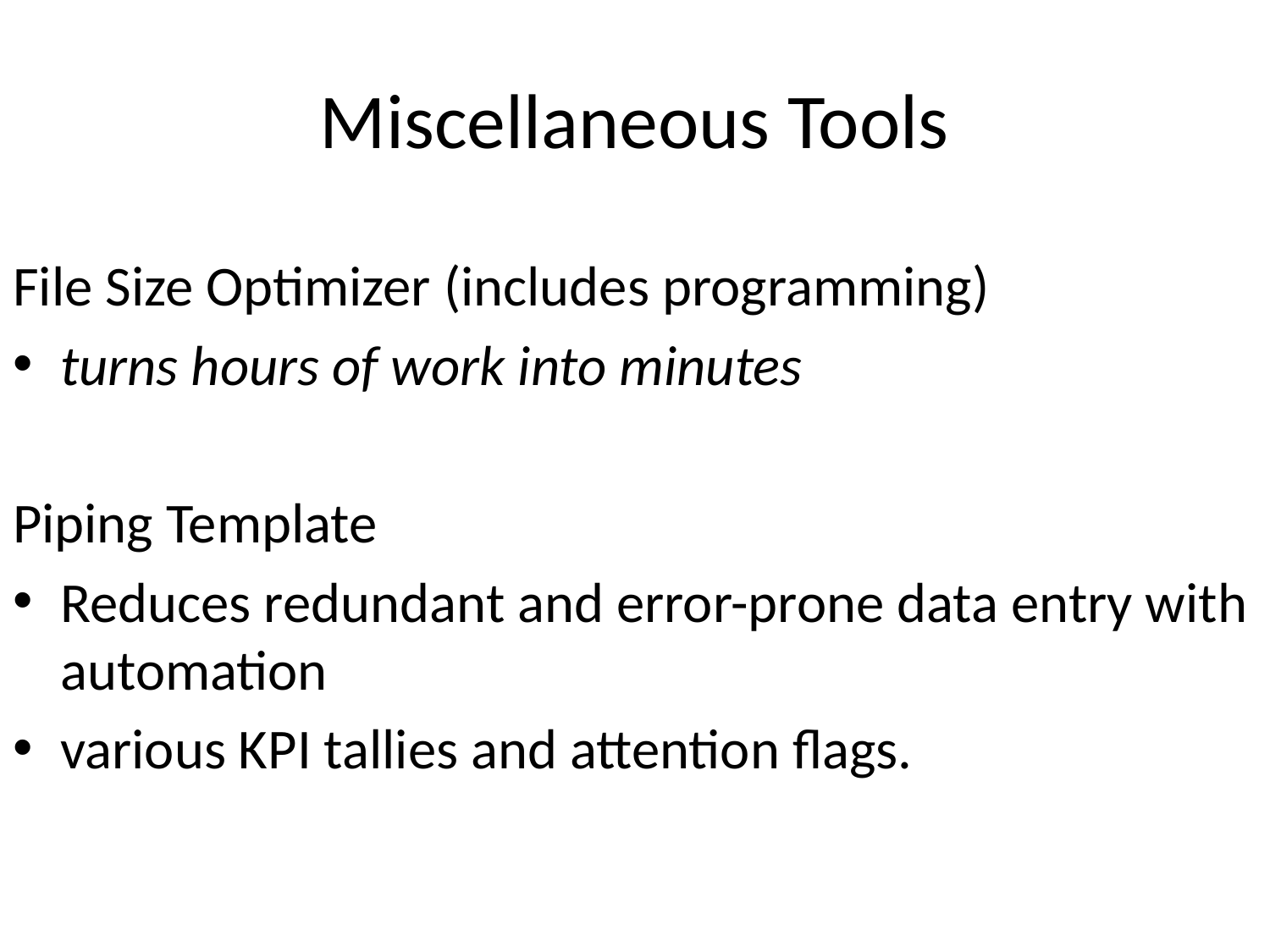

# Miscellaneous Tools
File Size Optimizer (includes programming)
turns hours of work into minutes

Piping Template
Reduces redundant and error-prone data entry with automation
various KPI tallies and attention flags.